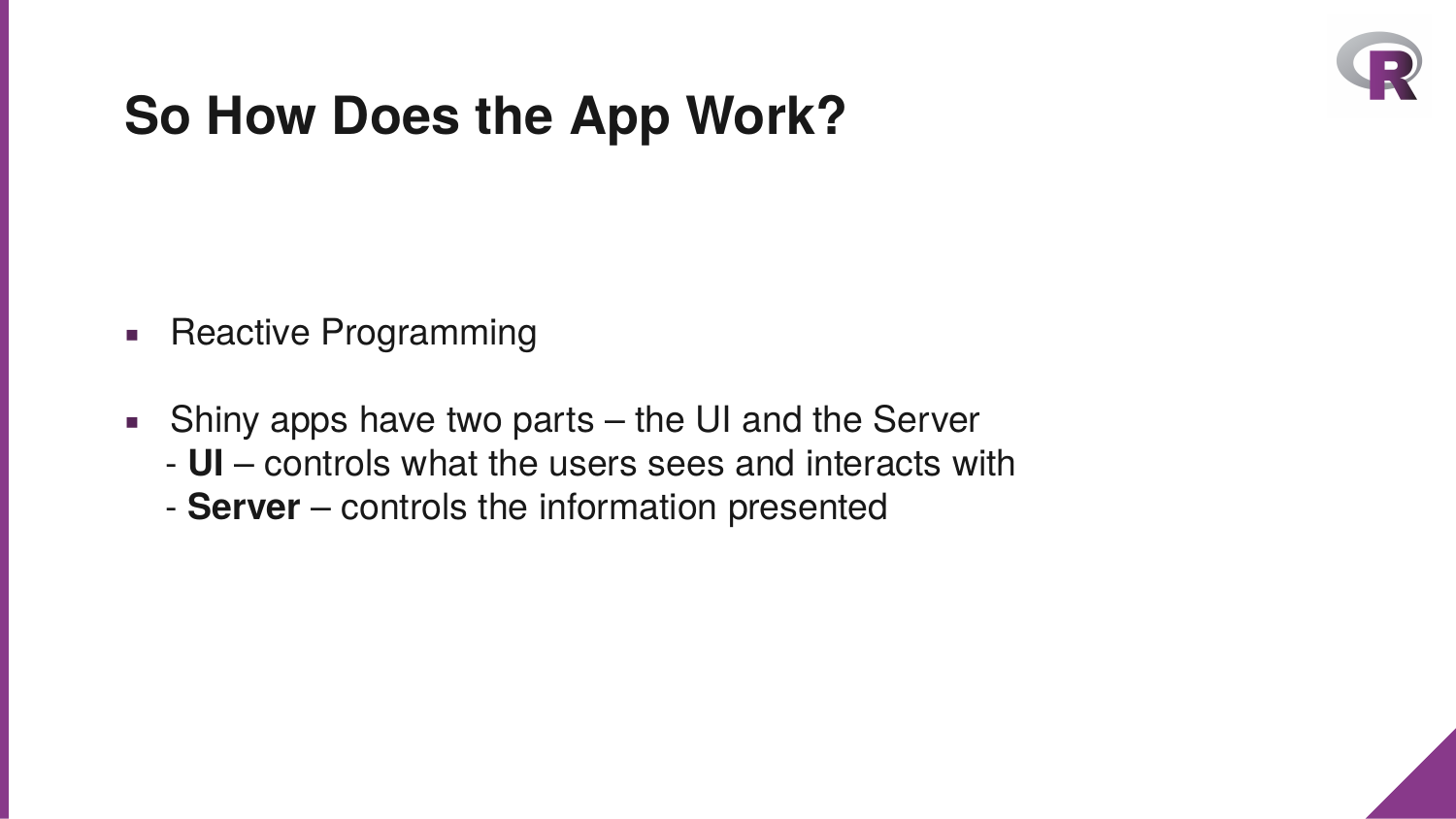

# So How Does the App Work?

Reactive Programming

Shiny apps have two parts – the UI and the Server
    - UI – controls what the users sees and interacts with
    - Server – controls the information presented